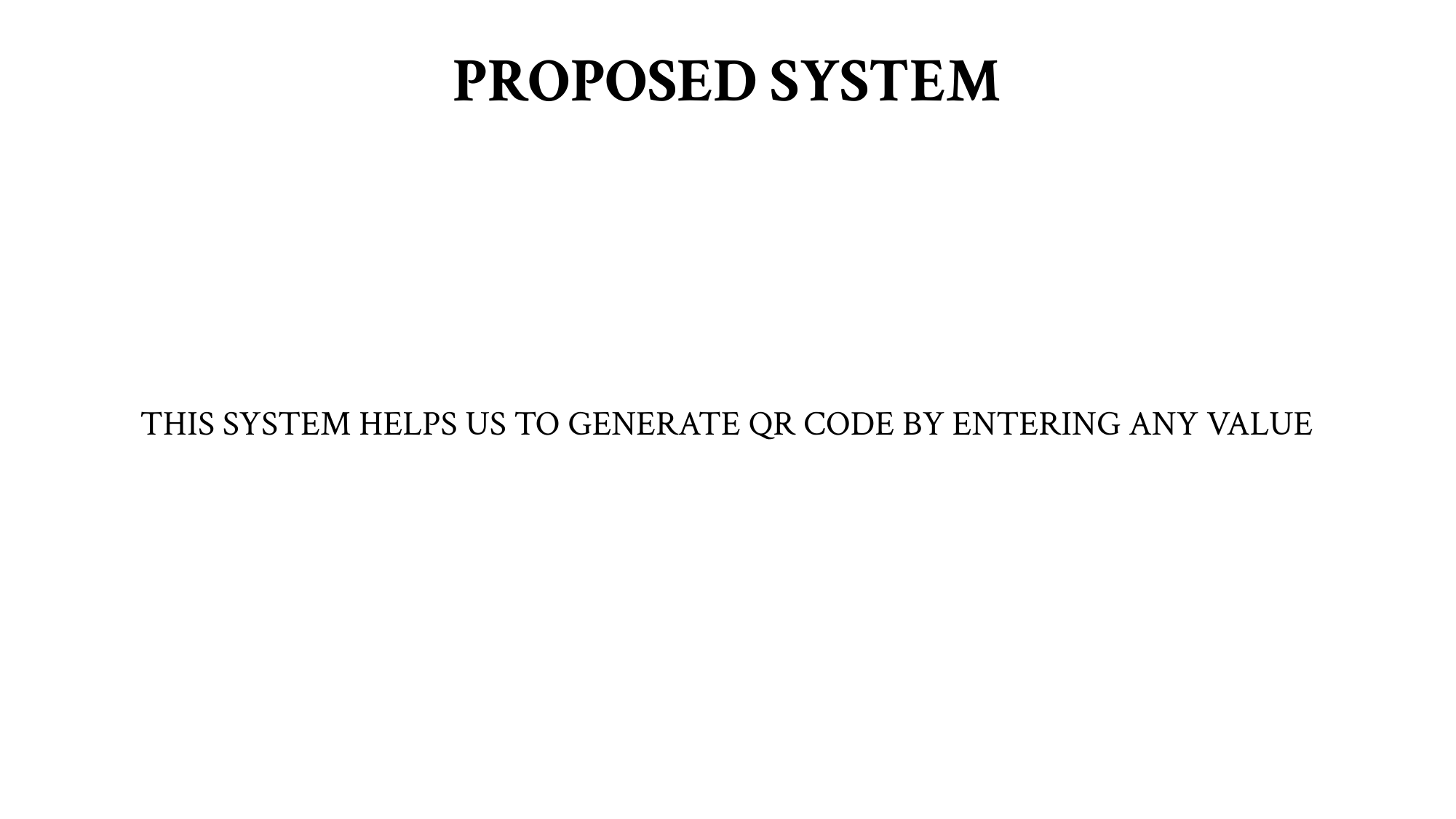

PROPOSED SYSTEM
THIS SYSTEM HELPS US TO GENERATE QR CODE BY ENTERING ANY VALUE